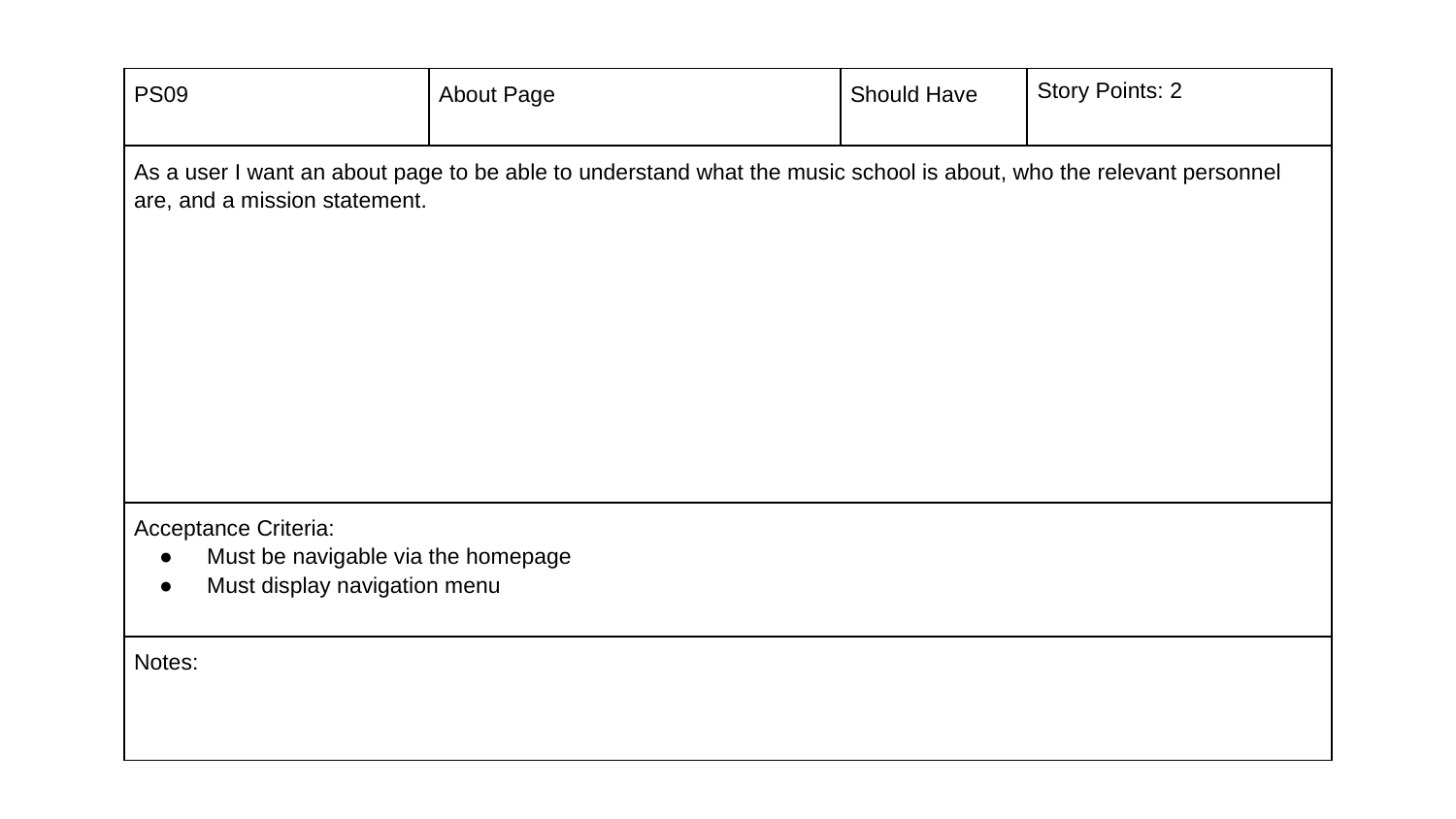

| PS09 | About Page | Should Have | Story Points: 2 |
| --- | --- | --- | --- |
| As a user I want an about page to be able to understand what the music school is about, who the relevant personnel are, and a mission statement. |  |  |  |
| Acceptance Criteria: Must be navigable via the homepage Must display navigation menu |  |  |  |
| Notes: |  |  |  |